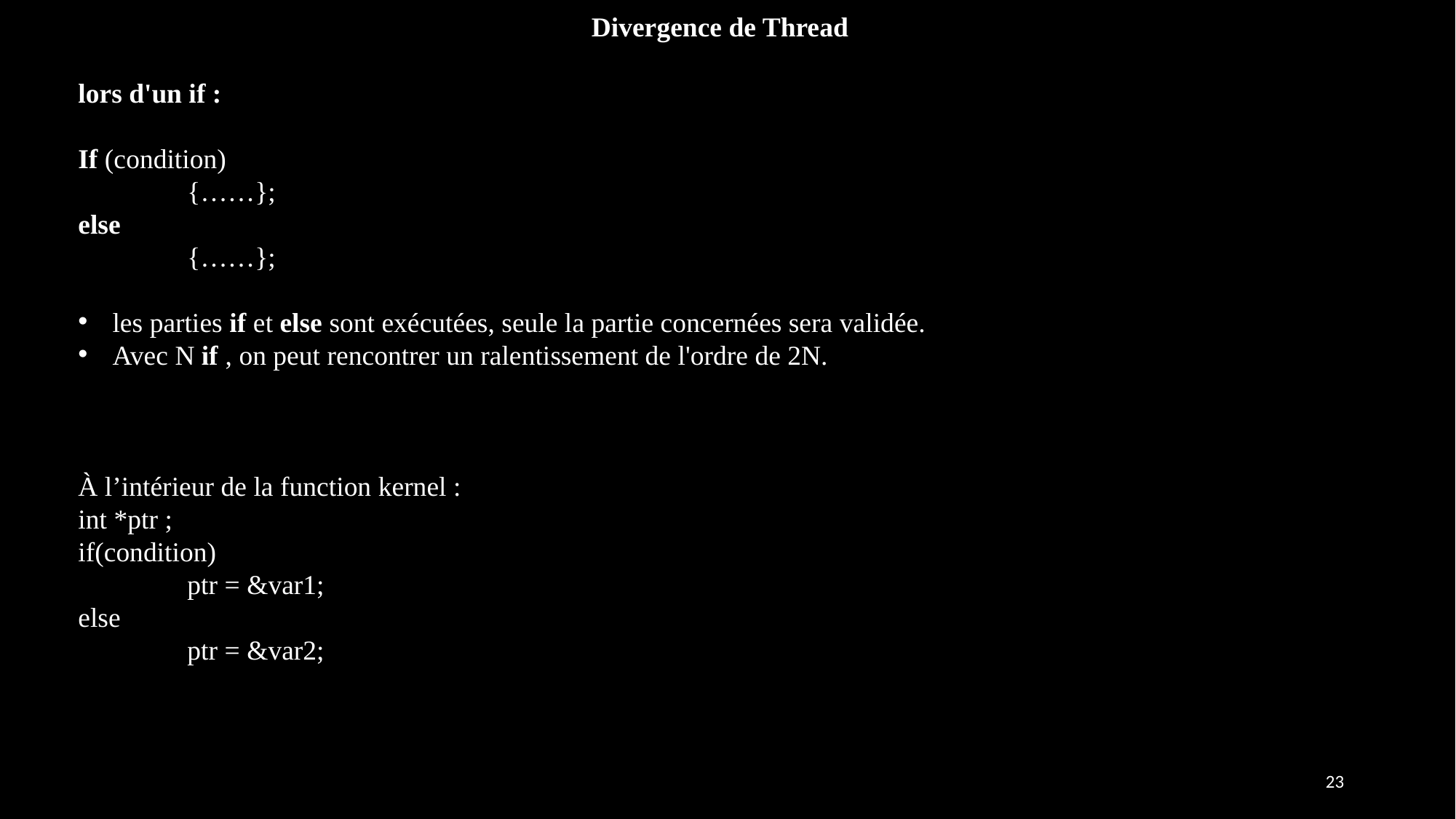

Divergence de Thread
lors d'un if :

If (condition)
	{……};
else
	{……};

les parties if et else sont exécutées, seule la partie concernées sera validée.
Avec N if , on peut rencontrer un ralentissement de l'ordre de 2N.

À l’intérieur de la function kernel :
int *ptr ;
if(condition)
	ptr = &var1;
else
	ptr = &var2;

23